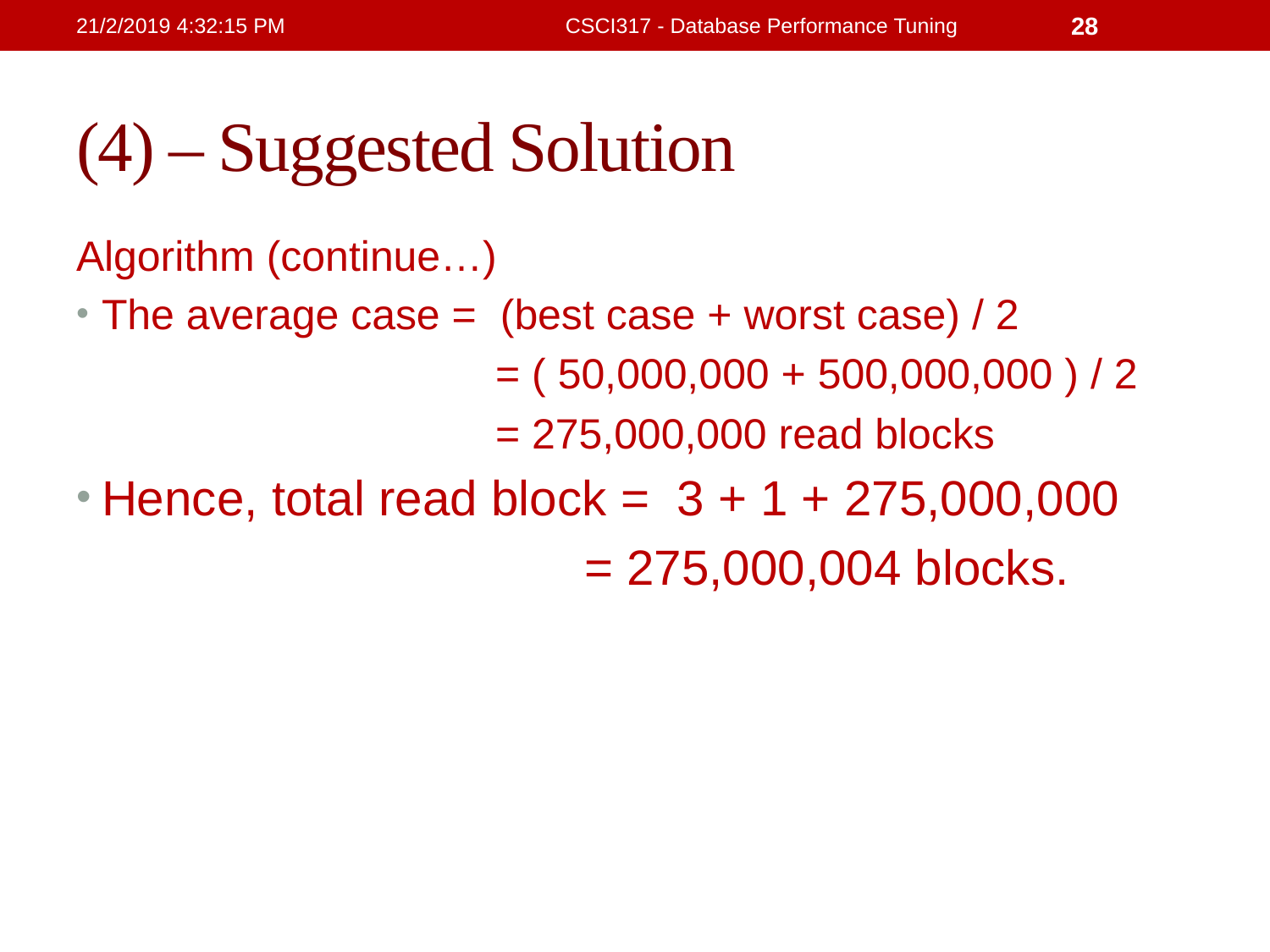

21/2/2019 4:32:15 PM
CSCI317 - Database Performance Tuning
28
# (4) – Suggested Solution
Algorithm (continue…)
The average case =  (best case + worst case) / 2
			= ( 50,000,000 + 500,000,000 ) / 2
			= 275,000,000 read blocks
Hence, total read block =  3 + 1 + 275,000,000
				= 275,000,004 blocks.